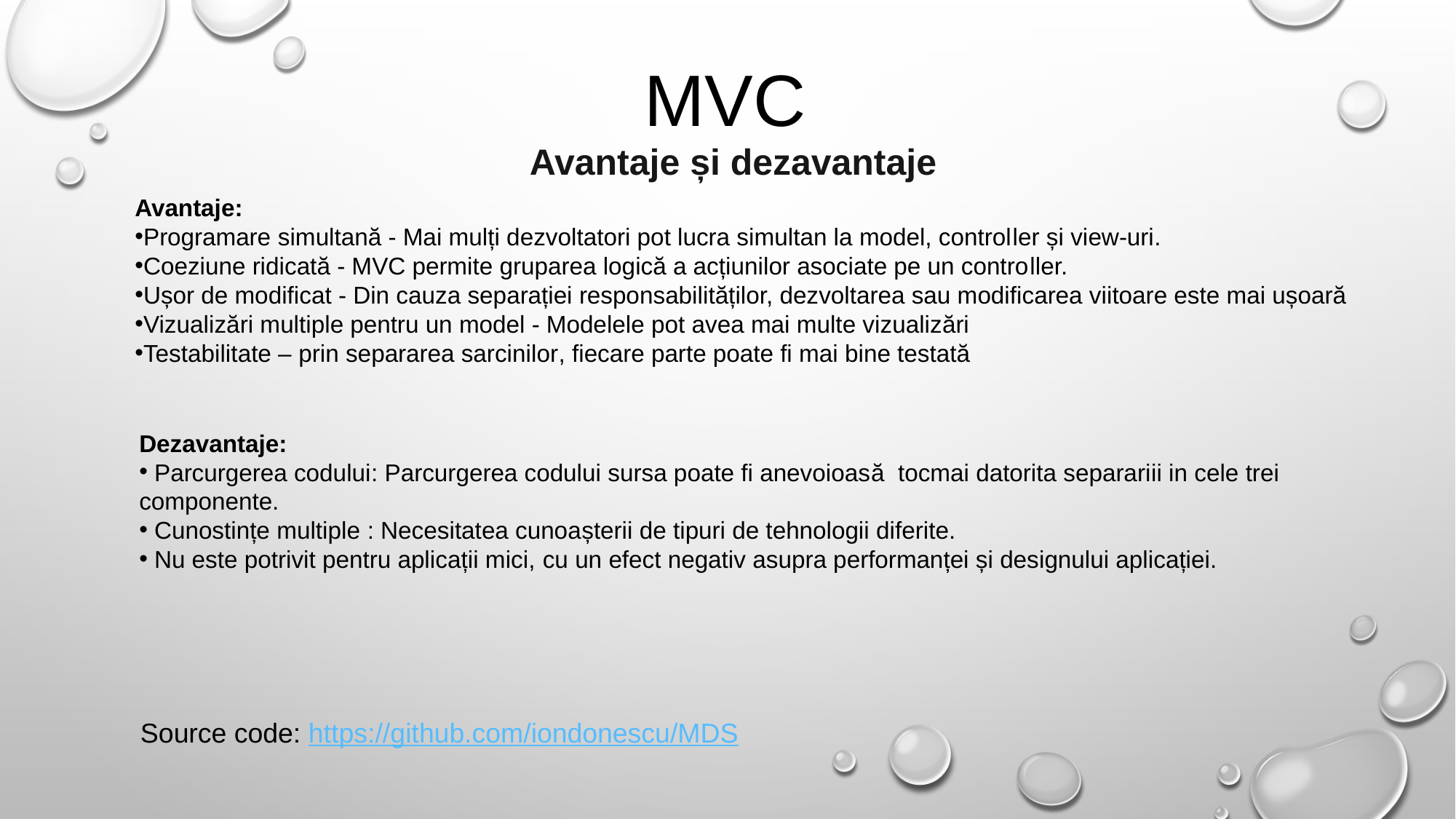

MVC
Avantaje și dezavantaje
Avantaje:
Programare simultană - Mai mulți dezvoltatori pot lucra simultan la model, controller și view-uri.
Coeziune ridicată - MVC permite gruparea logică a acțiunilor asociate pe un controller.
Ușor de modificat - Din cauza separației responsabilităților, dezvoltarea sau modificarea viitoare este mai ușoară
Vizualizări multiple pentru un model - Modelele pot avea mai multe vizualizări
Testabilitate – prin separarea sarcinilor, fiecare parte poate fi mai bine testată
Dezavantaje:
 Parcurgerea codului: Parcurgerea codului sursa poate fi anevoioasă  tocmai datorita separariii in cele trei componente.
 Cunostințe multiple : Necesitatea cunoașterii de tipuri de tehnologii diferite.
 Nu este potrivit pentru aplicații mici, cu un efect negativ asupra performanței și designului aplicației.
Source code: https://github.com/iondonescu/MDS